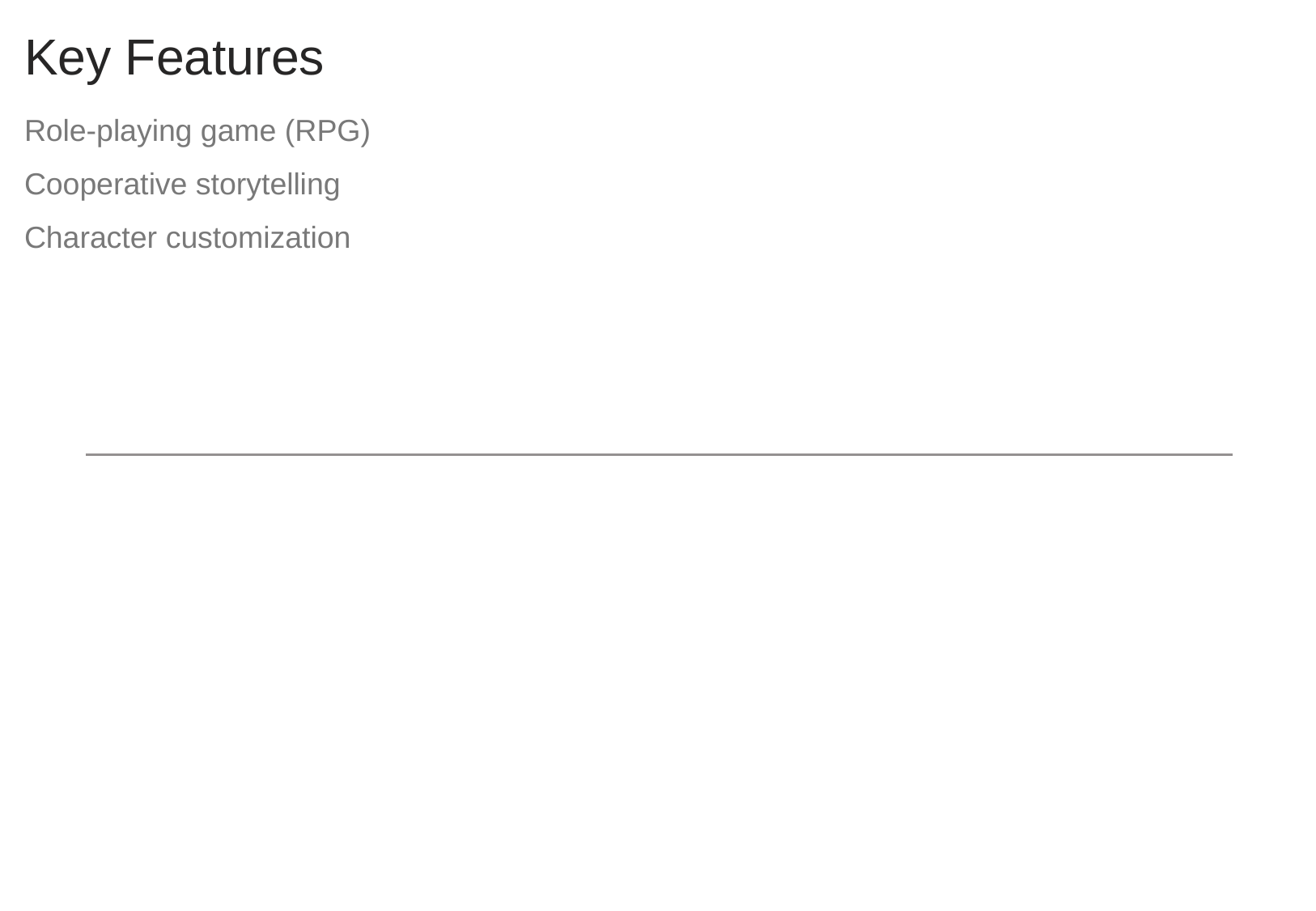

# Key Features
Role-playing game (RPG)
Cooperative storytelling
Character customization